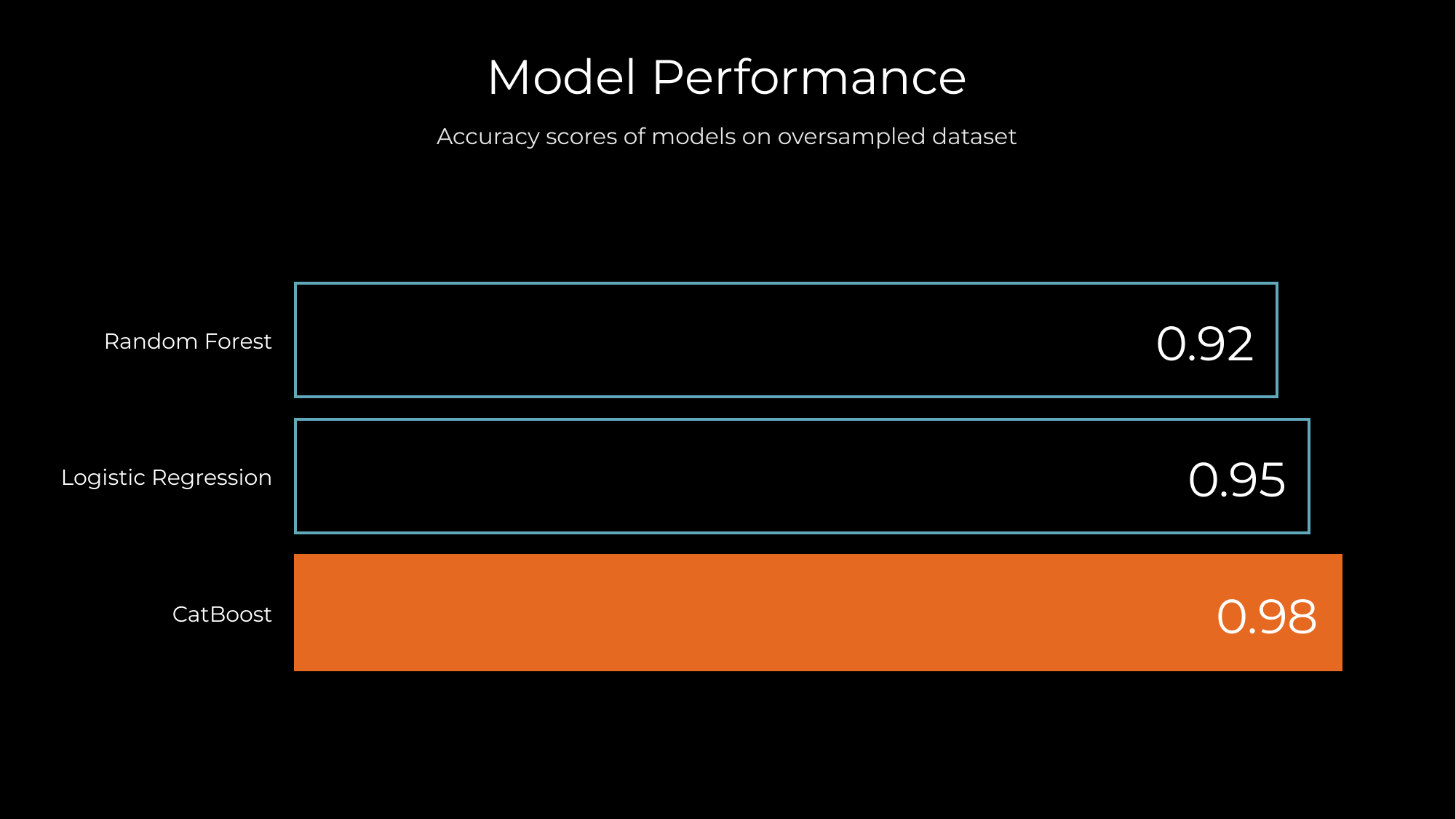

Model Performance
Accuracy scores of models on oversampled dataset

0.92
Random Forest

0.95
Logistic Regression

0.98
CatBoost